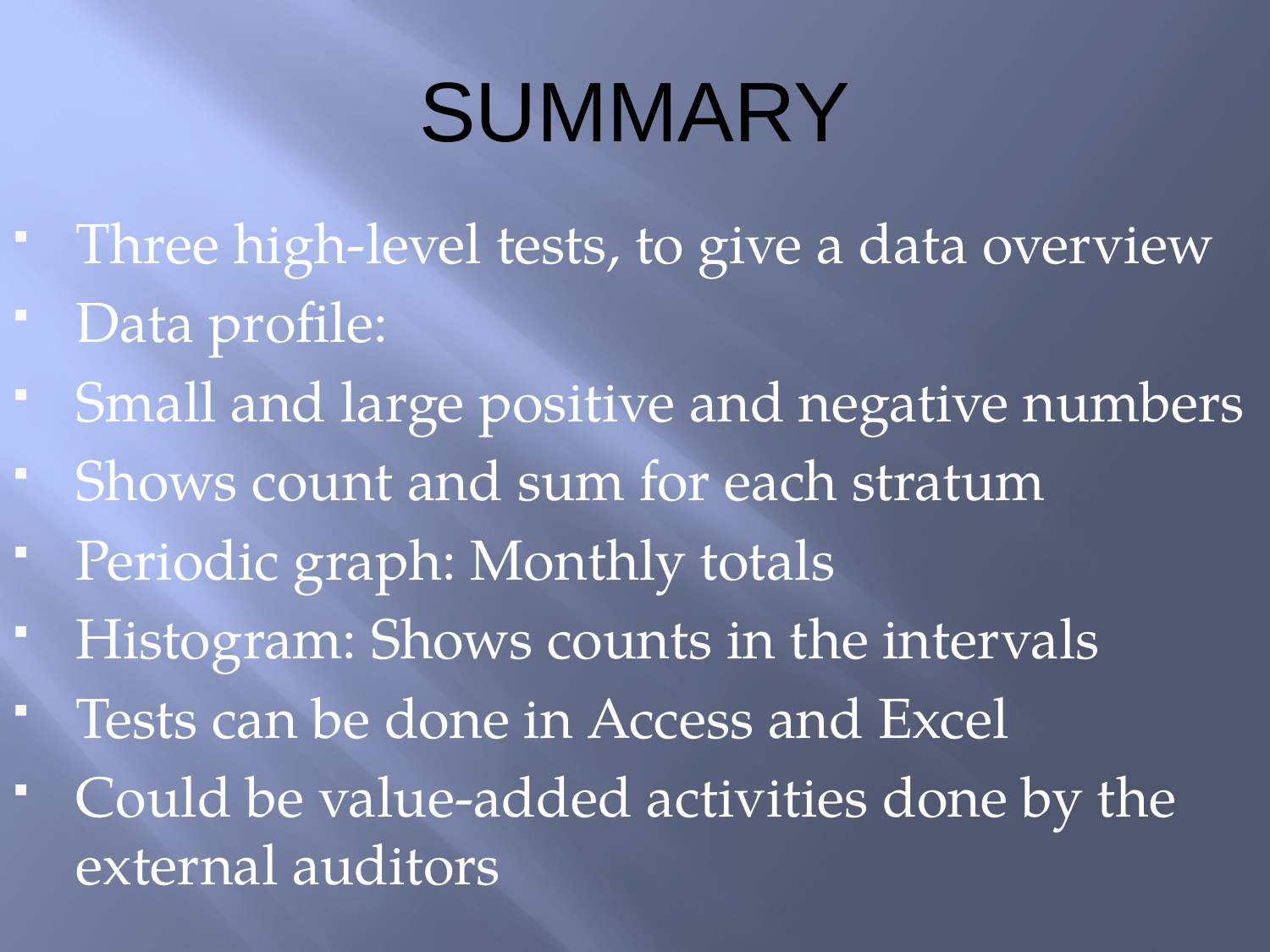

# summary
Three high-level tests, to give a data overview
Data profile:
Small and large positive and negative numbers
Shows count and sum for each stratum
Periodic graph: Monthly totals
Histogram: Shows counts in the intervals
Tests can be done in Access and Excel
Could be value-added activities done by the external auditors